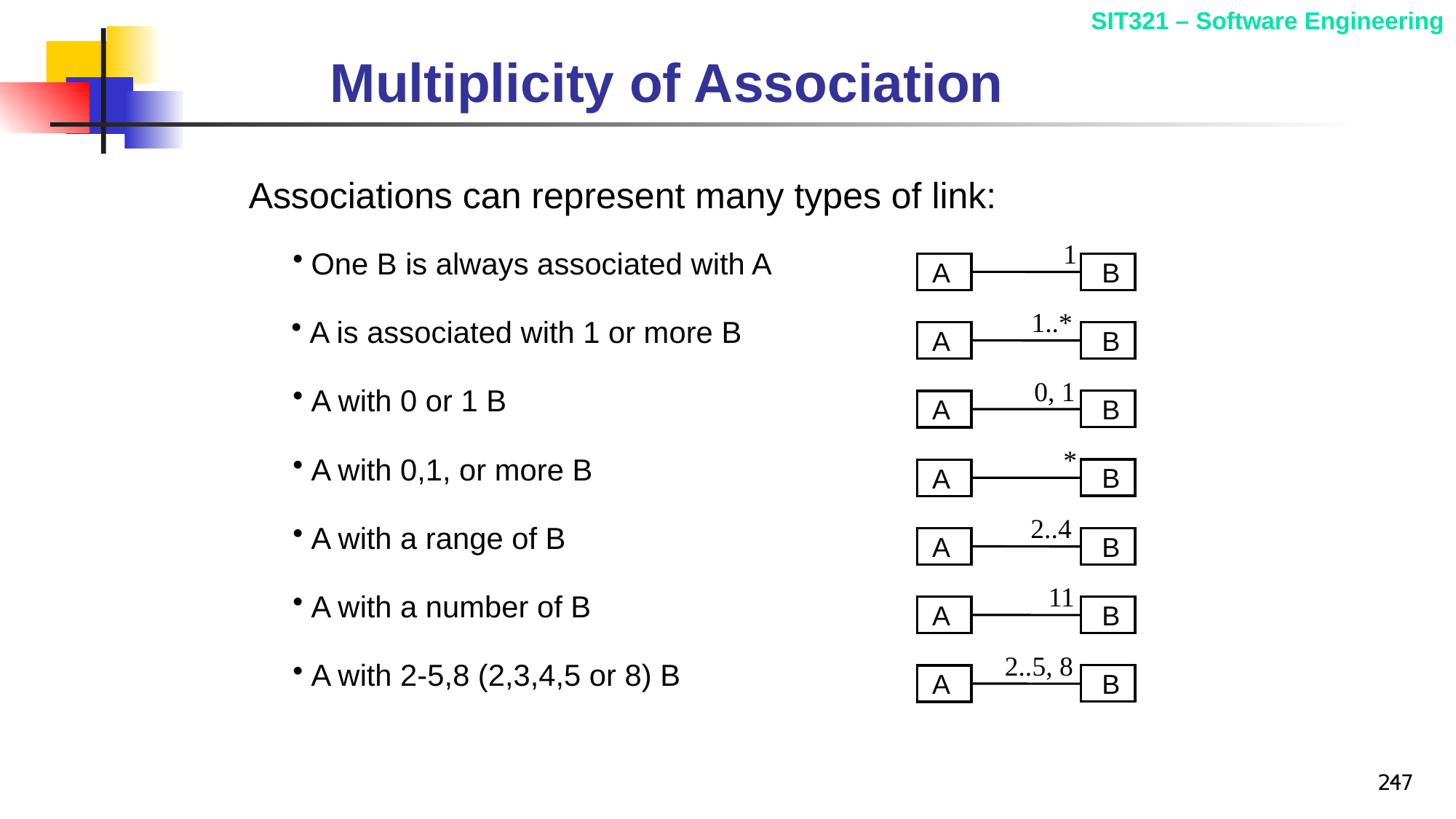

# Multiplicity of Association
Associations can represent many types of link:
1
  B

A

 One B is always associated with A
1..*
  B

A

 A is associated with 1 or more B
0, 1
  B

A

 A with 0 or 1 B
*
  B

A

 A with 0,1, or more B
2..4
  B

A

 A with a range of B
11
  B

A

 A with a number of B
2..5, 8
  B

A

 A with 2-5,8 (2,3,4,5 or 8) B
247